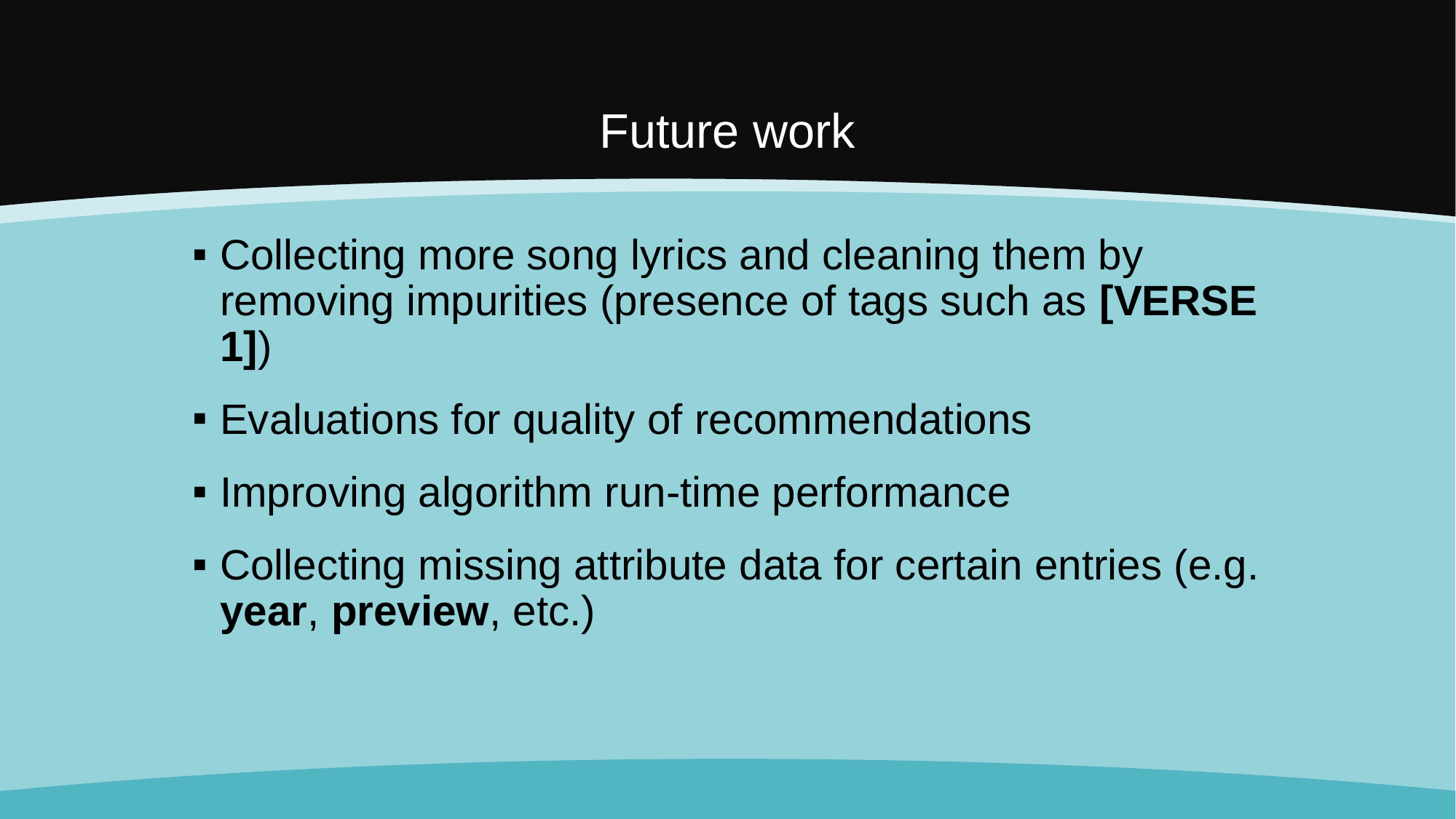

# Future work
Collecting more song lyrics and cleaning them by removing impurities (presence of tags such as [VERSE 1])
Evaluations for quality of recommendations
Improving algorithm run-time performance
Collecting missing attribute data for certain entries (e.g. year, preview, etc.)